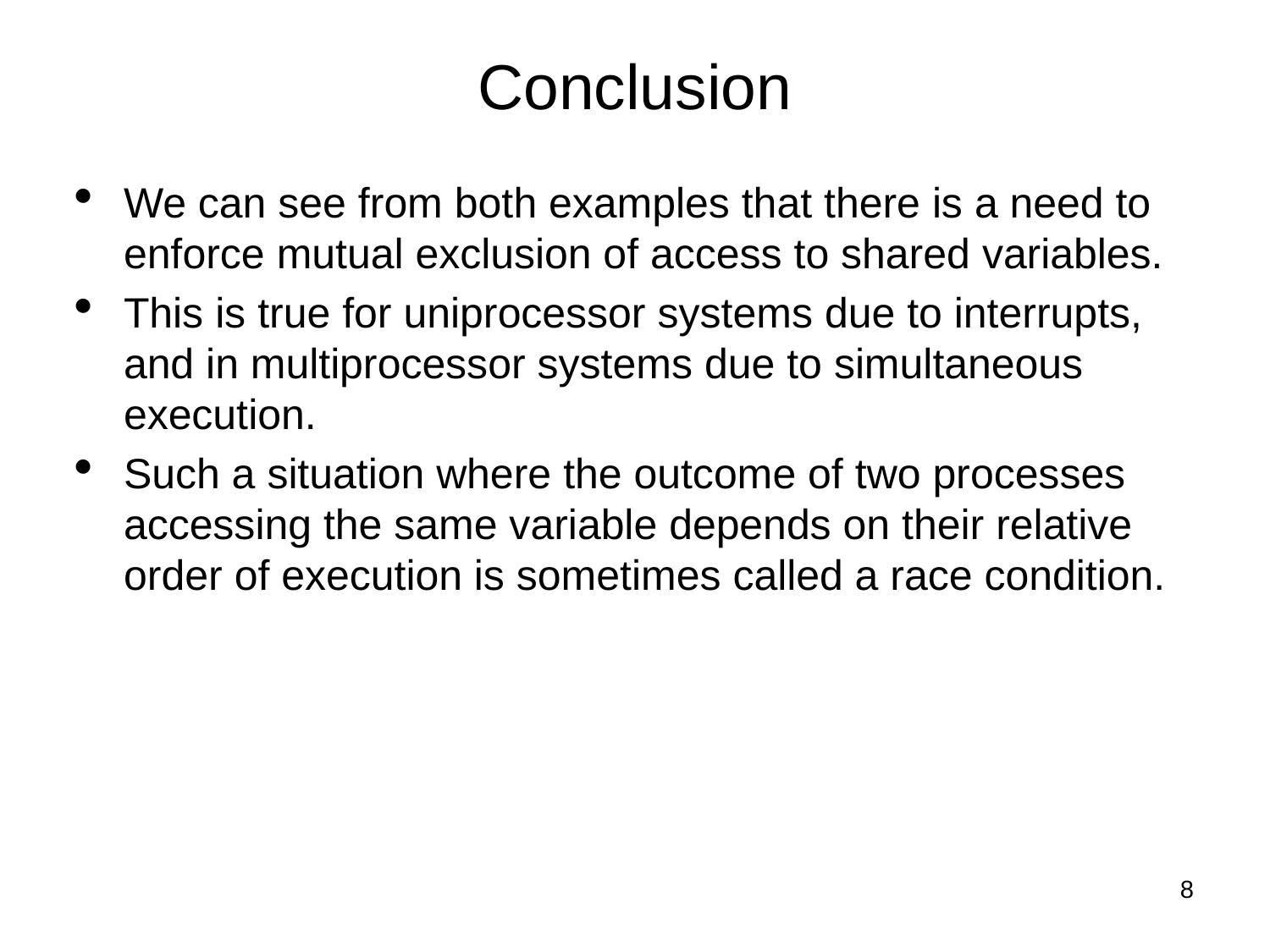

Conclusion
We can see from both examples that there is a need to enforce mutual exclusion of access to shared variables.
This is true for uniprocessor systems due to interrupts, and in multiprocessor systems due to simultaneous execution.
Such a situation where the outcome of two processes accessing the same variable depends on their relative order of execution is sometimes called a race condition.

8